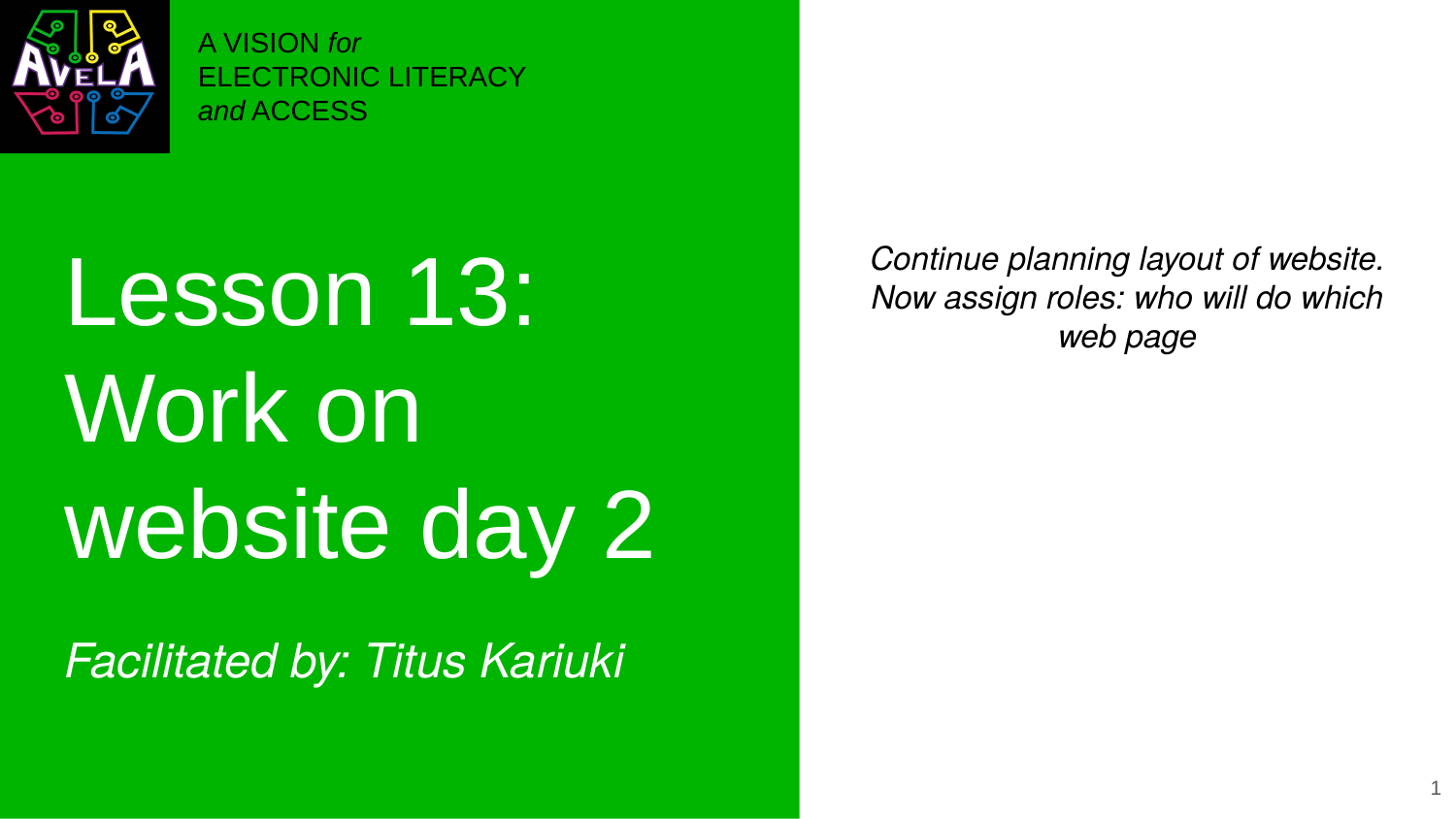

# Lesson 13: Work on website day 2

Continue planning layout of website. Now assign roles: who will do which web page

Facilitated by: Titus Kariuki
1